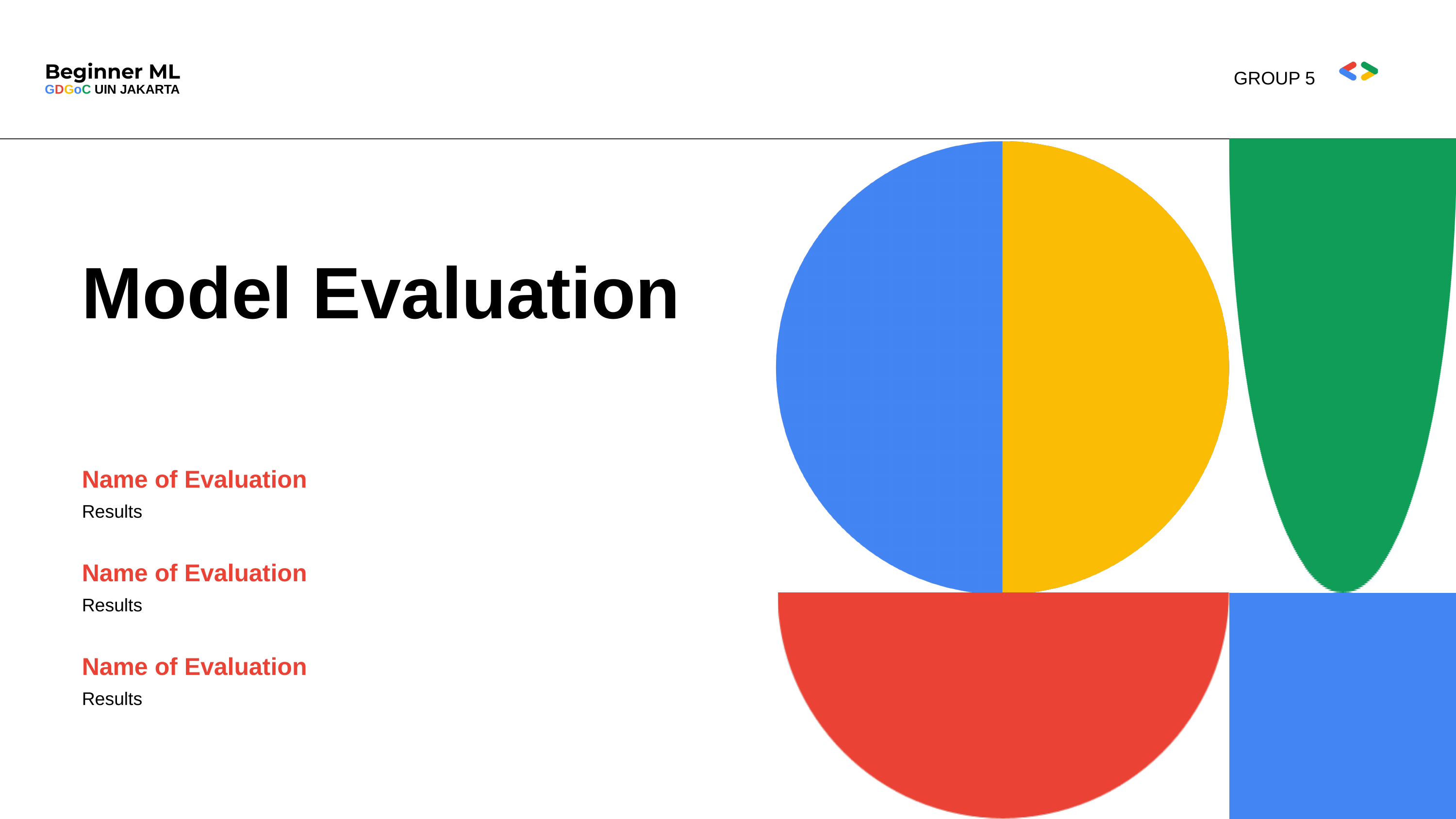

Beginner ML

GROUP 5
GDGoC UIN JAKARTA

Model Evaluation
Name of Evaluation
Results
Name of Evaluation
Results
Name of Evaluation
Results